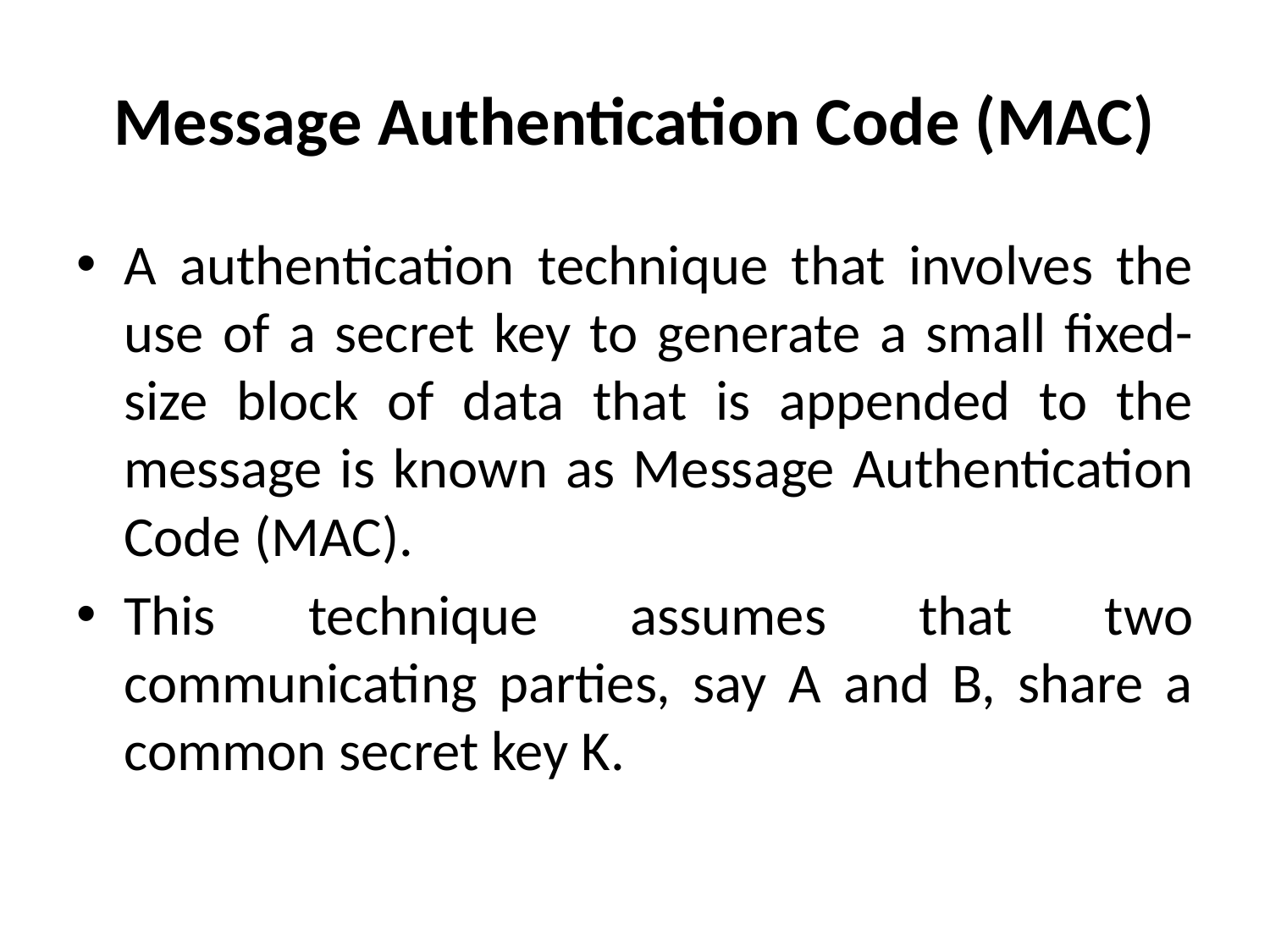

# Message Authentication Code (MAC)
A authentication technique that involves the use of a secret key to generate a small fixed-size block of data that is appended to the message is known as Message Authentication Code (MAC).
This technique assumes that two communicating parties, say A and B, share a common secret key K.